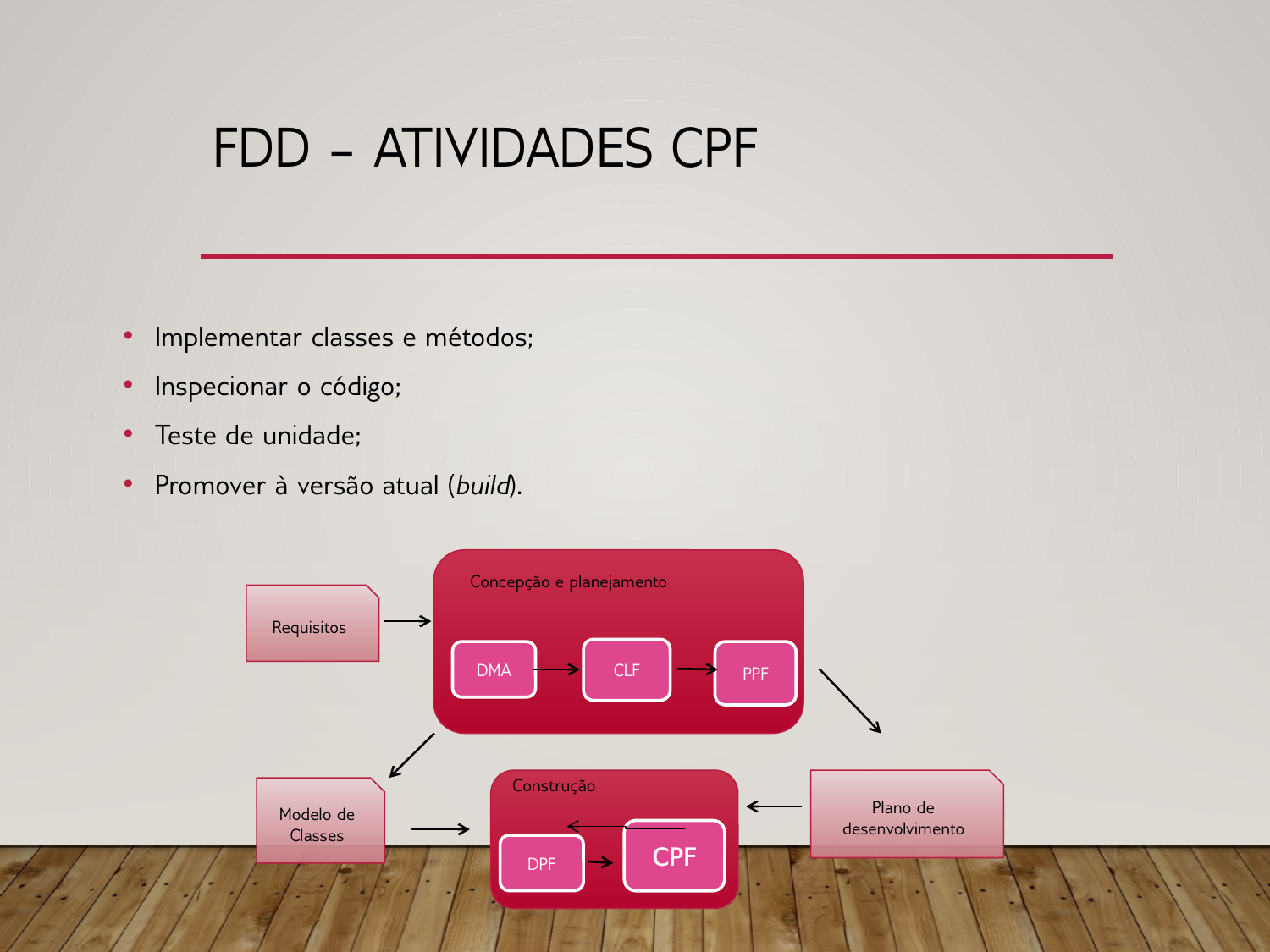

# FDD – Atividades CPF
Implementar classes e métodos;
Inspecionar o código;
Teste de unidade;
Promover à versão atual (build).

Concepção e planejamento
Requisitos
CLF
DMA
PPF
Construção

Plano de desenvolvimento
Modelo de Classes
CPF
DPF